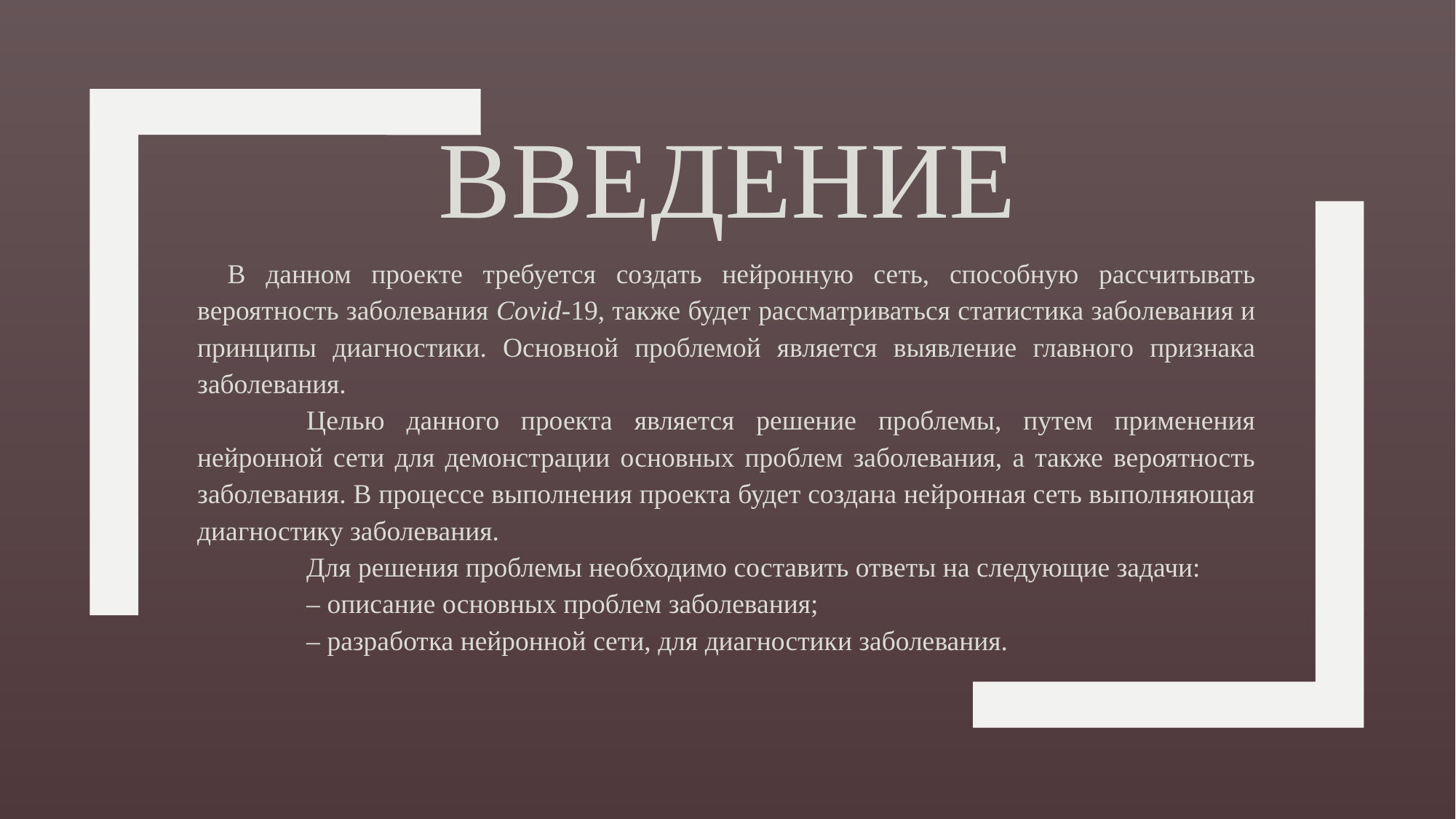

# Введение
В данном проекте требуется создать нейронную сеть, способную рассчитывать вероятность заболевания Covid-19, также будет рассматриваться статистика заболевания и принципы диагностики. Основной проблемой является выявление главного признака заболевания.
	Целью данного проекта является решение проблемы, путем применения нейронной сети для демонстрации основных проблем заболевания, а также вероятность заболевания. В процессе выполнения проекта будет создана нейронная сеть выполняющая диагностику заболевания.
	Для решения проблемы необходимо составить ответы на следующие задачи:
	– описание основных проблем заболевания;
	– разработка нейронной сети, для диагностики заболевания.